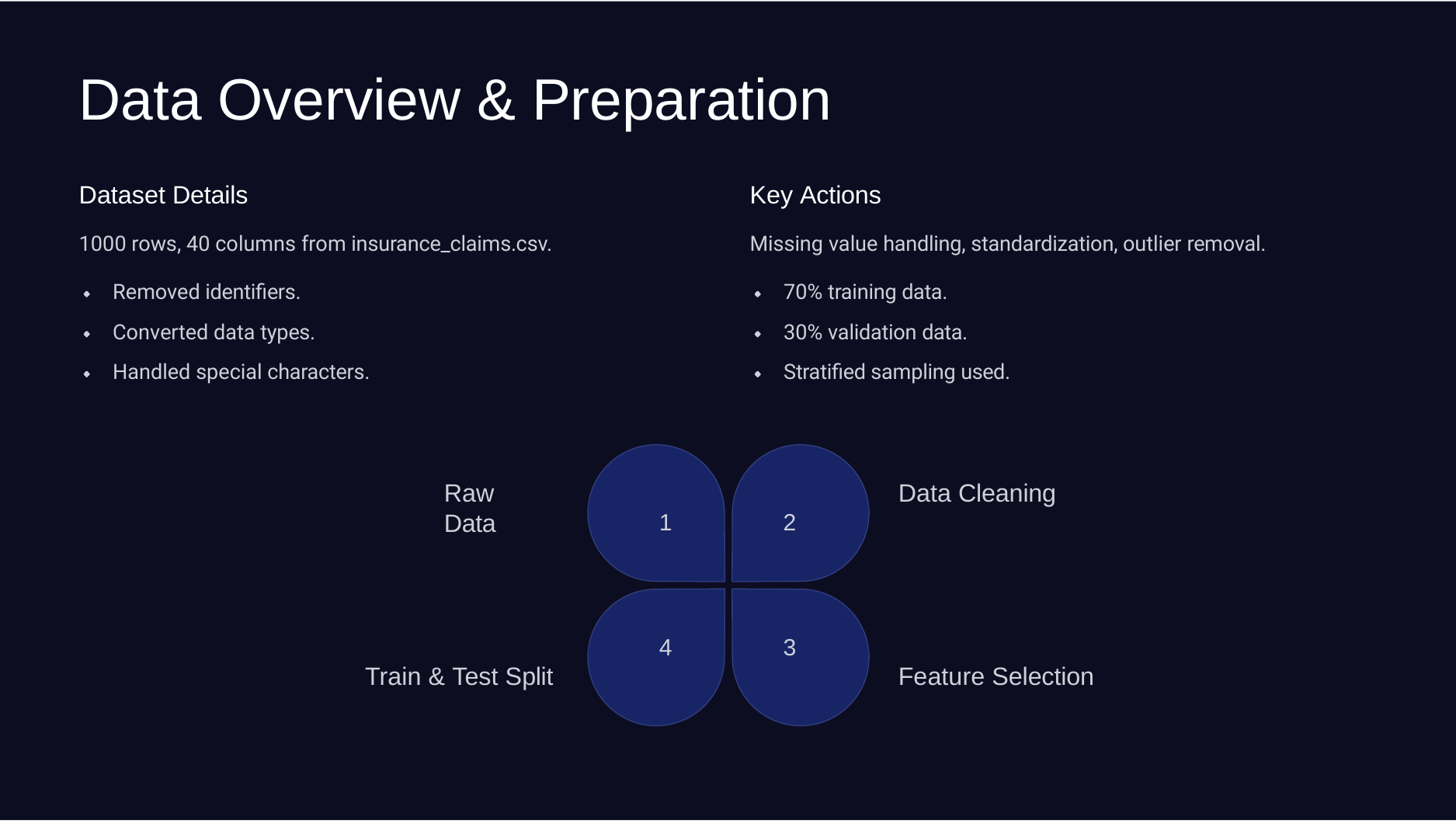

# Data Overview & Preparation
Dataset Details
1000 rows, 40 columns from insurance_claims.csv.
Key Actions
Missing value handling, standardization, outlier removal.
Removed identifiers. Converted data types. Handled special characters.
70% training data.
30% validation data. Stratified sampling used.

Raw Data
Data Cleaning
1
2

4
3
Train & Test split
Feature selection